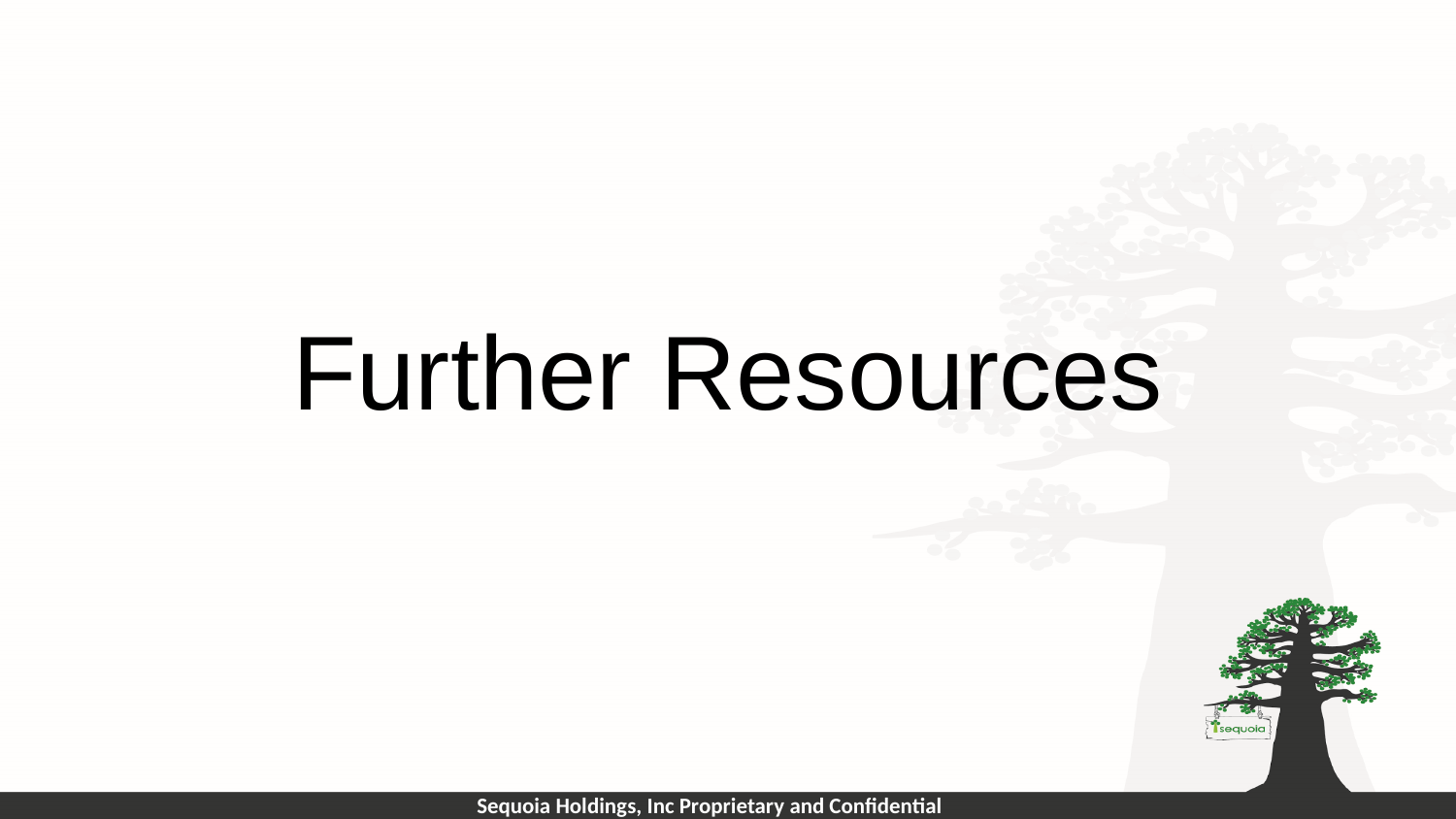

# Further Resources
Sequoia Holdings, Inc Proprietary and Confidential